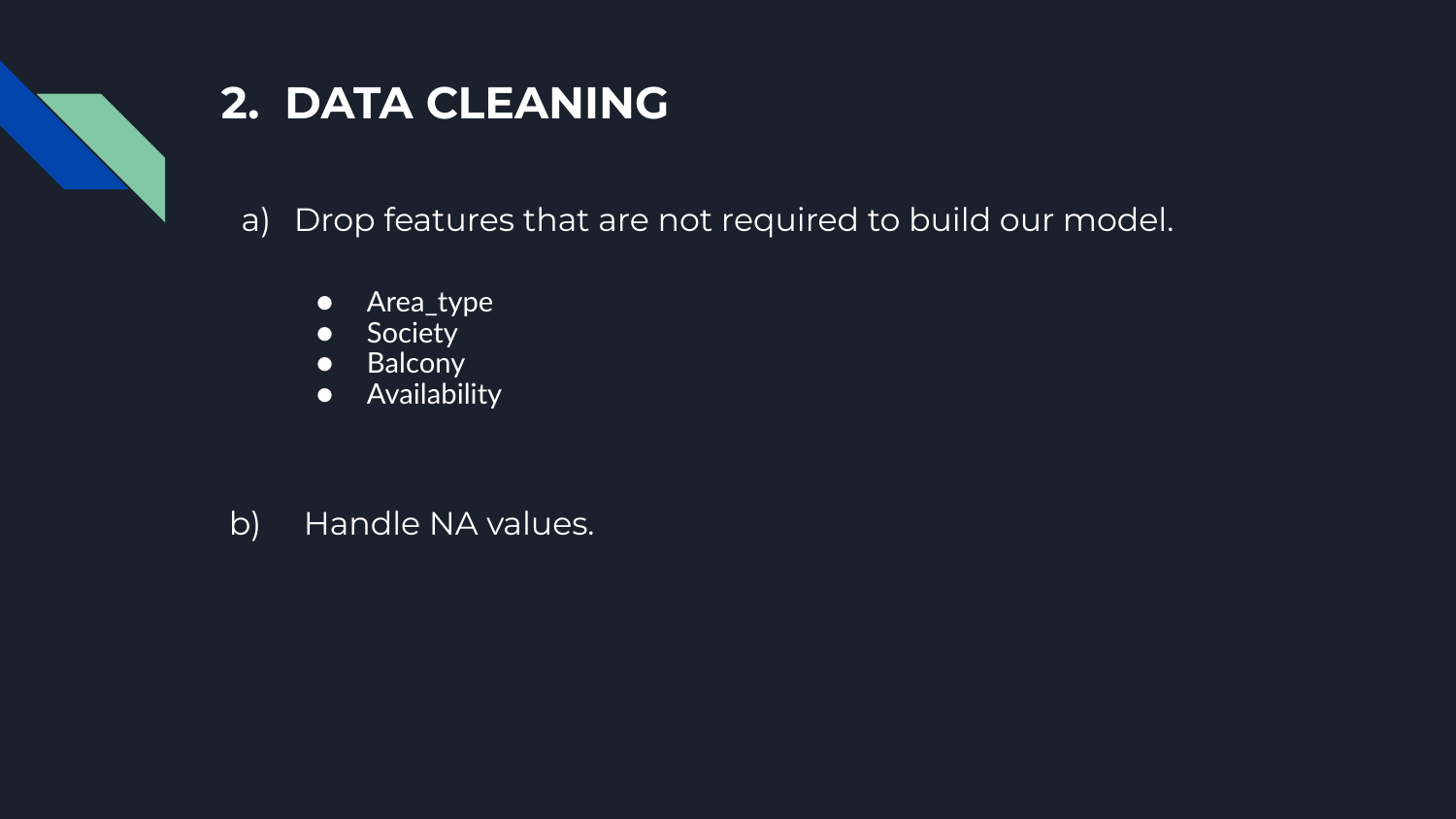

# 2.  DATA CLEANING
Drop features that are not required to build our model.
Area_type
Society
Balcony
Availability
b)     Handle NA values.